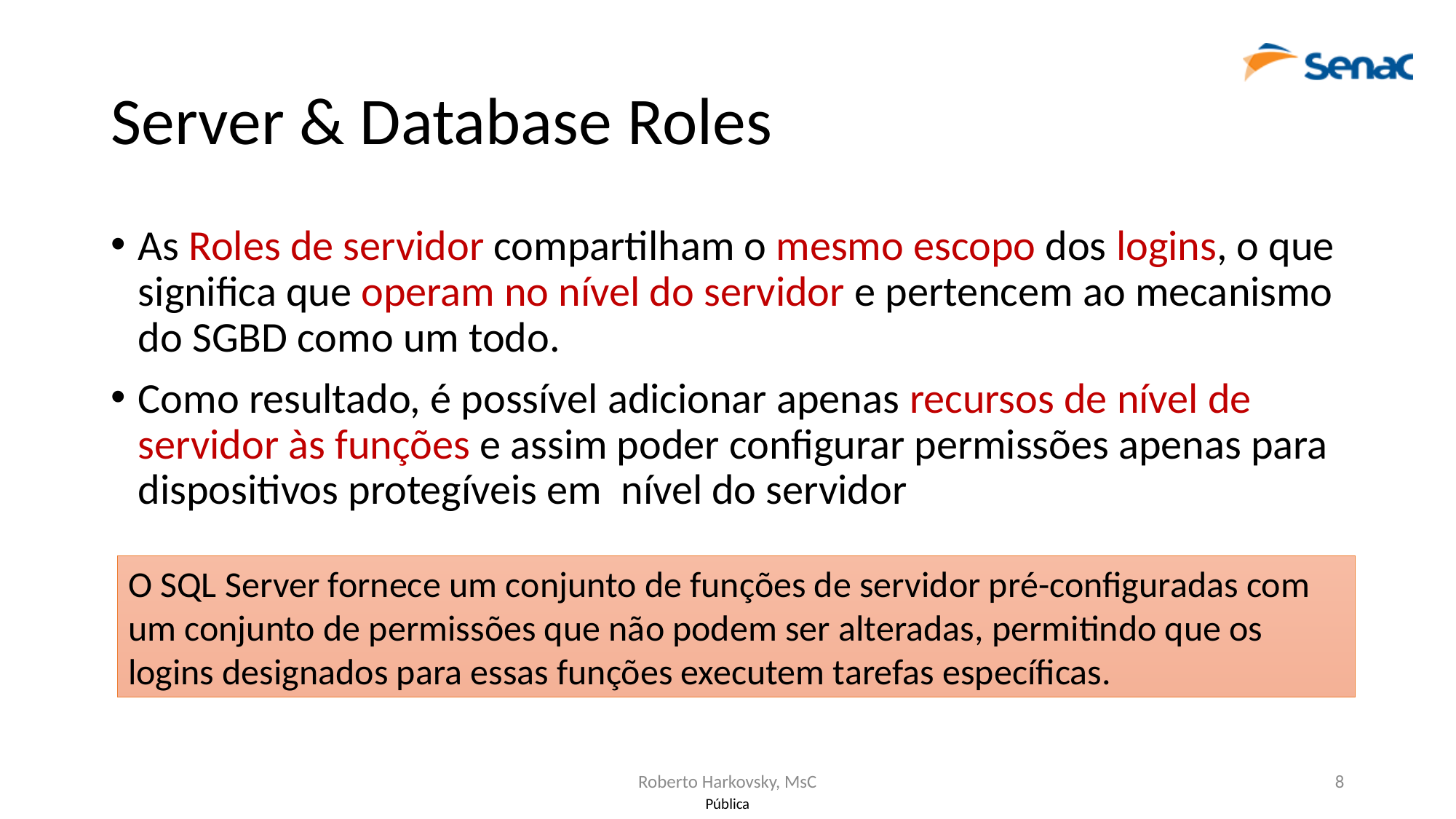

# Server & Database Roles
As Roles de servidor compartilham o mesmo escopo dos logins, o que significa que operam no nível do servidor e pertencem ao mecanismo do SGBD como um todo.
Como resultado, é possível adicionar apenas recursos de nível de servidor às funções e assim poder configurar permissões apenas para dispositivos protegíveis em  nível do servidor
O SQL Server fornece um conjunto de funções de servidor pré-configuradas com um conjunto de permissões que não podem ser alteradas, permitindo que os logins designados para essas funções executem tarefas específicas.
Roberto Harkovsky, MsC
8